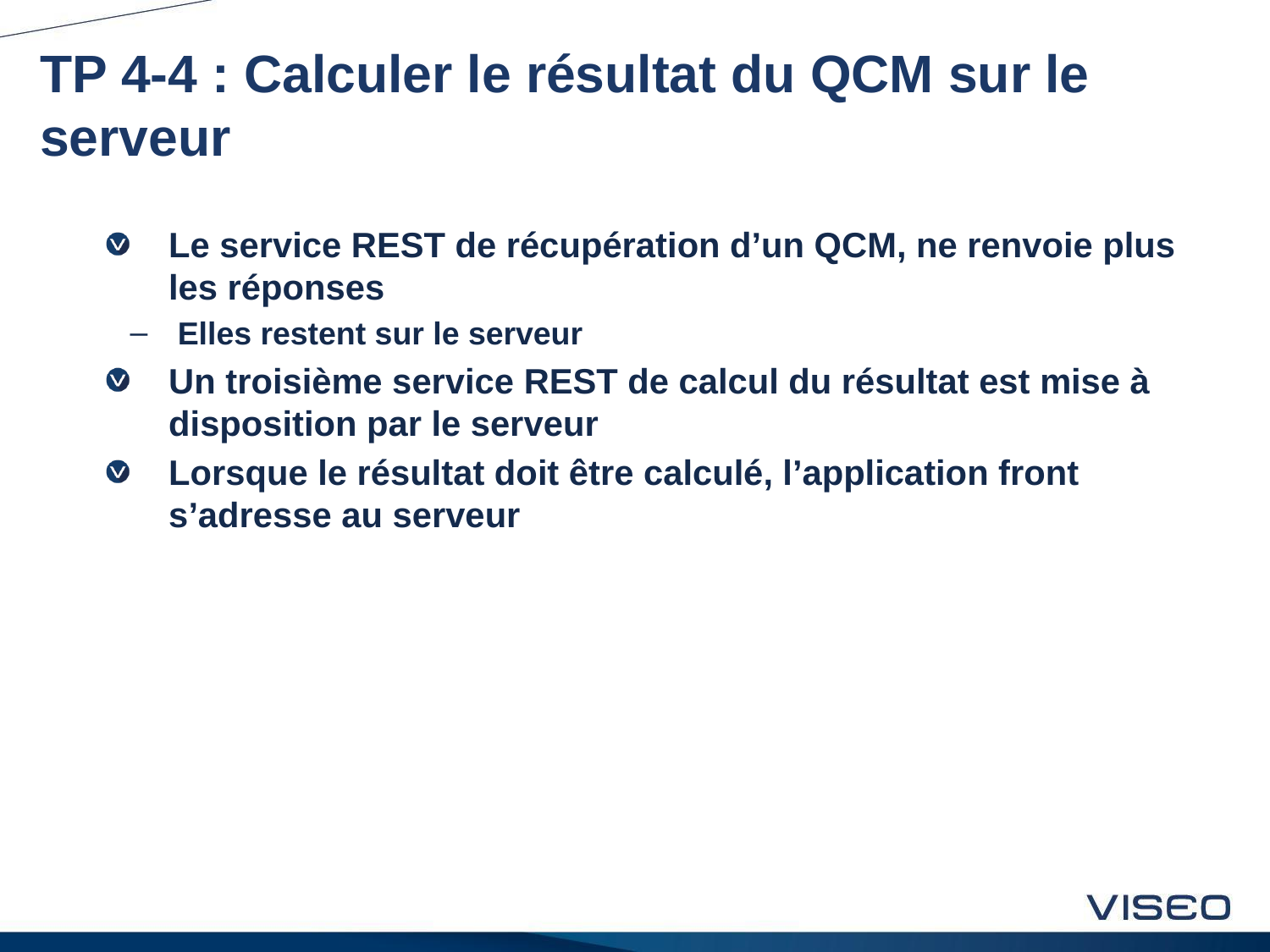

# TP 4-4 : Calculer le résultat du QCM sur le serveur
Le service REST de récupération d’un QCM, ne renvoie plus les réponses
Elles restent sur le serveur
Un troisième service REST de calcul du résultat est mise à disposition par le serveur
Lorsque le résultat doit être calculé, l’application front s’adresse au serveur